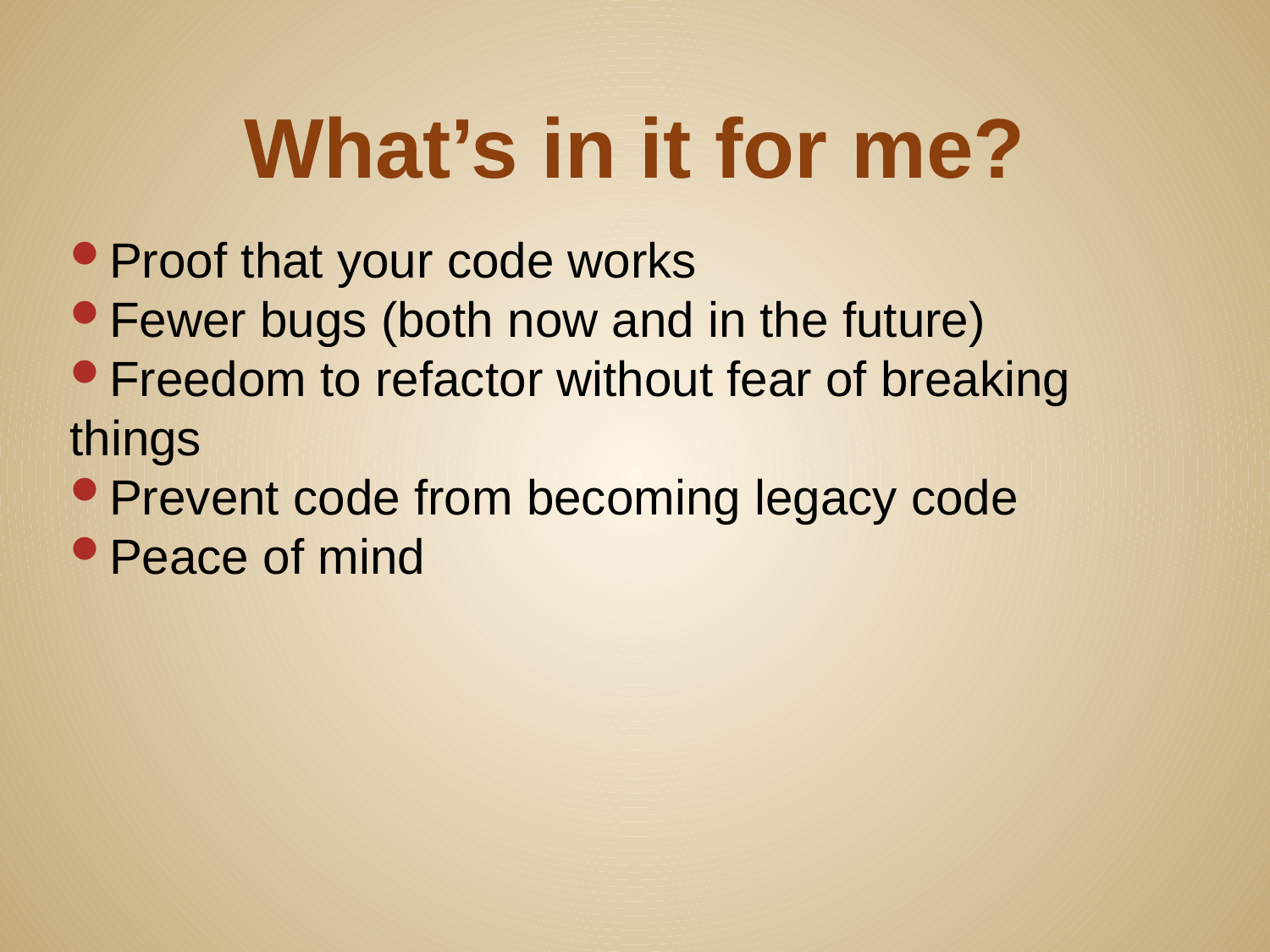

# What’s in it for me?
Proof that your code works
Fewer bugs (both now and in the future)
Freedom to refactor without fear of breaking things
Prevent code from becoming legacy code
Peace of mind